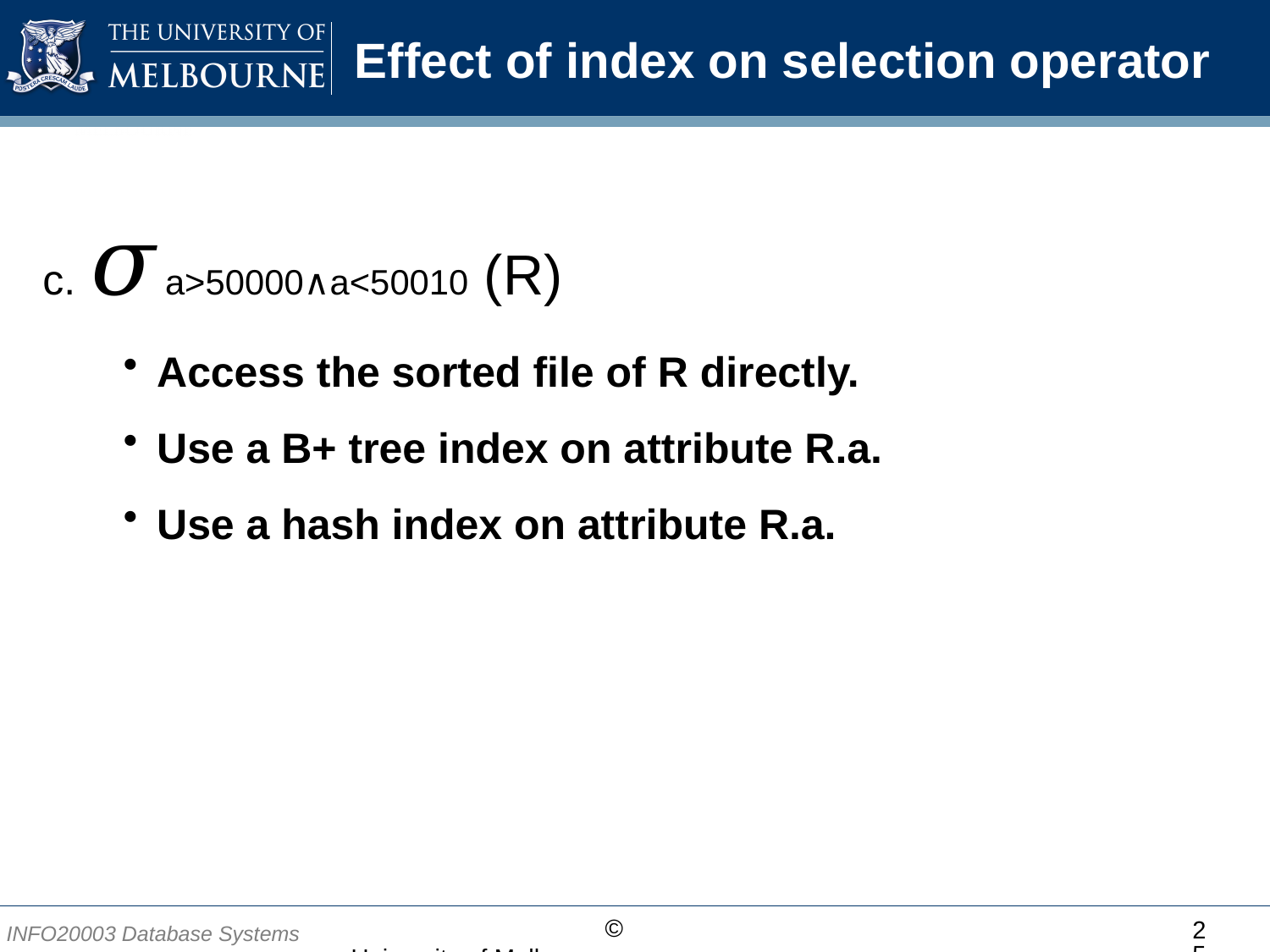

# Effect of index on selection operator
c. 𝜎a>50000∧a<50010 (R)
Access the sorted file of R directly.
Use a B+ tree index on attribute R.a.
Use a hash index on attribute R.a.
25